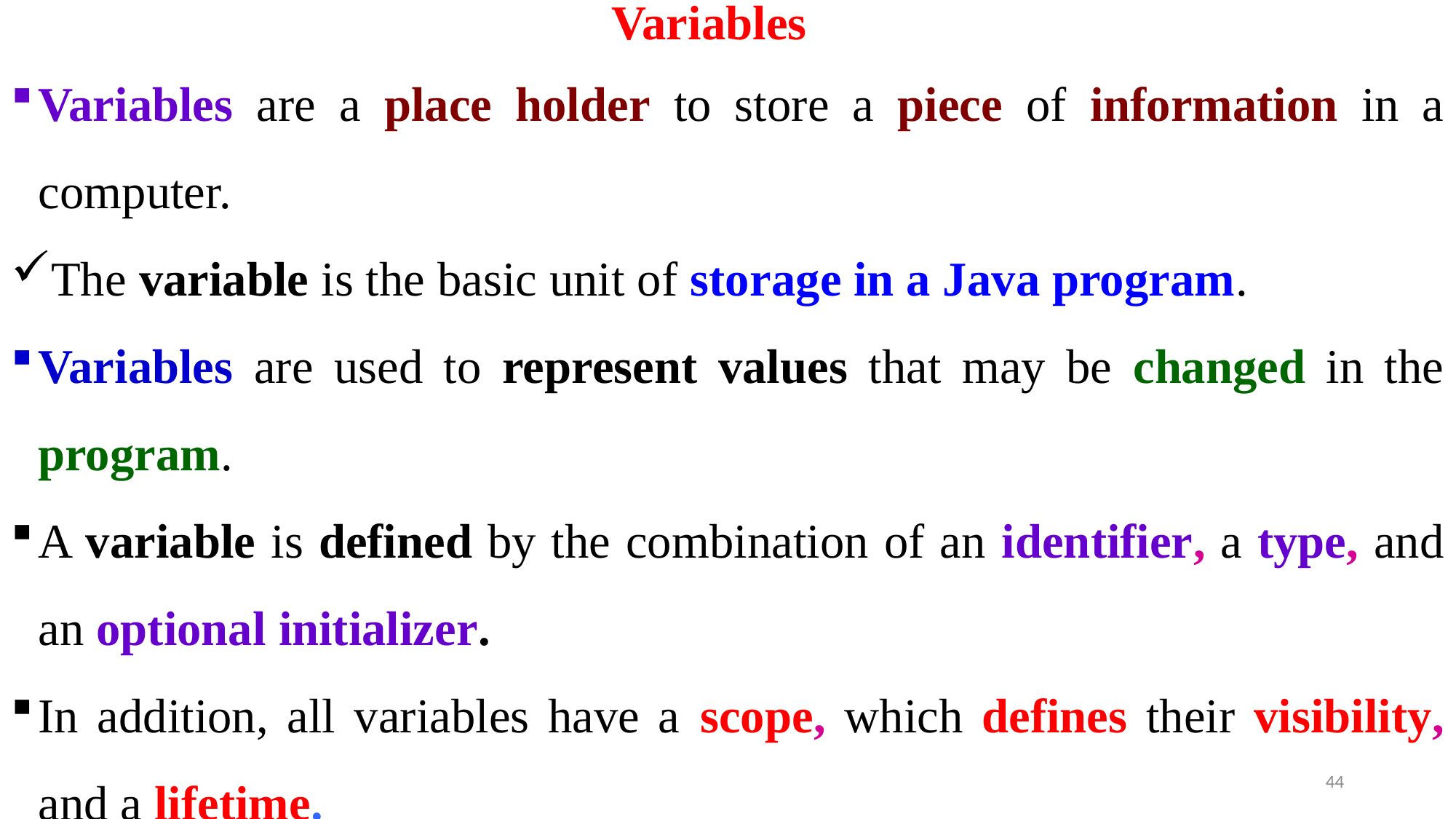

# Variables
Variables are a place holder to store a piece of information in a computer.
The variable is the basic unit of storage in a Java program.
Variables are used to represent values that may be changed in the program.
A variable is defined by the combination of an identifier, a type, and an optional initializer.
In addition, all variables have a scope, which defines their visibility, and a lifetime.

44